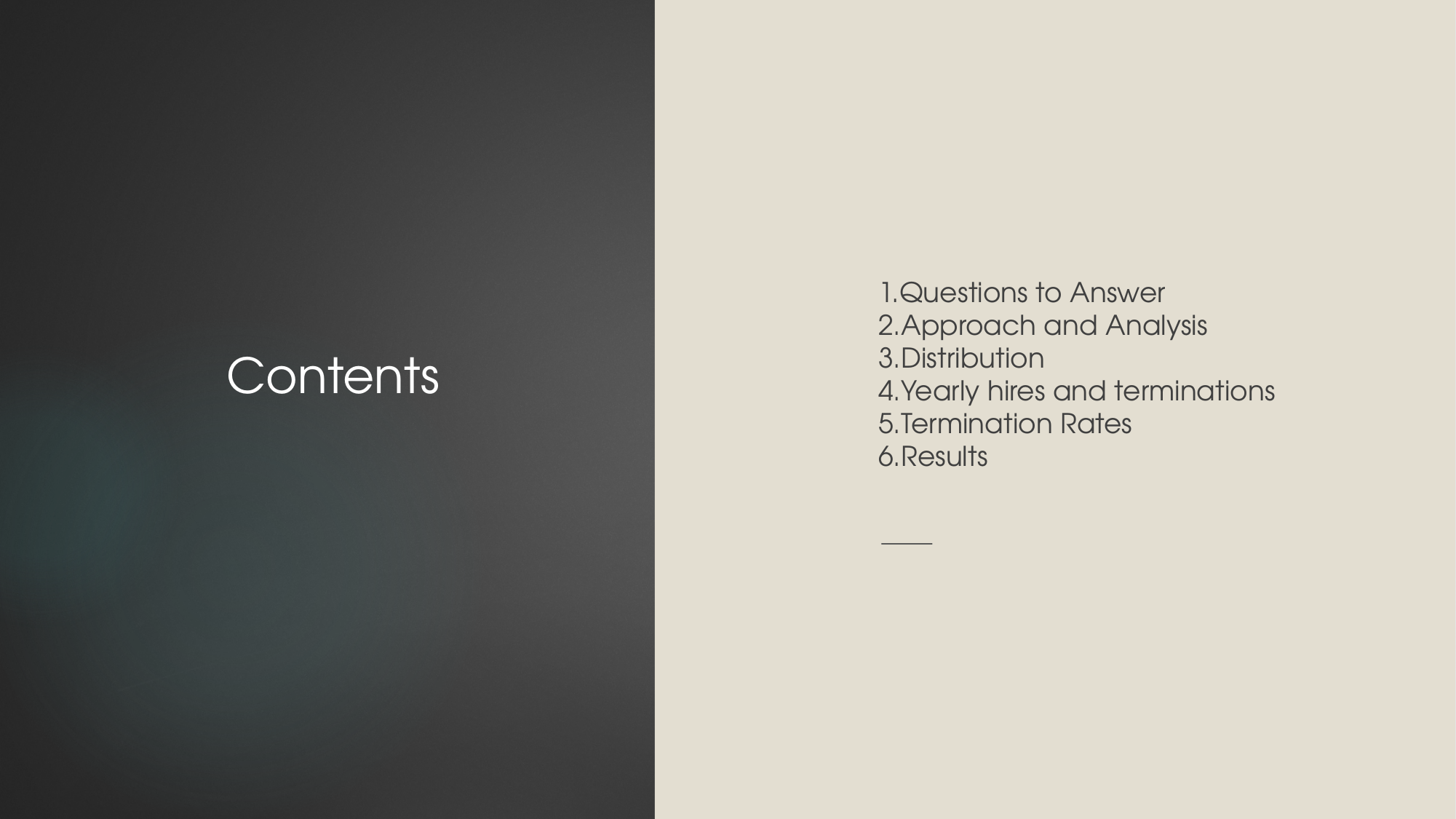

1.Questions to Answer
2.Approach and Analysis
3.Distribution
4.Yearly hires and terminations
5.Termination Rates
6.Results
Contents